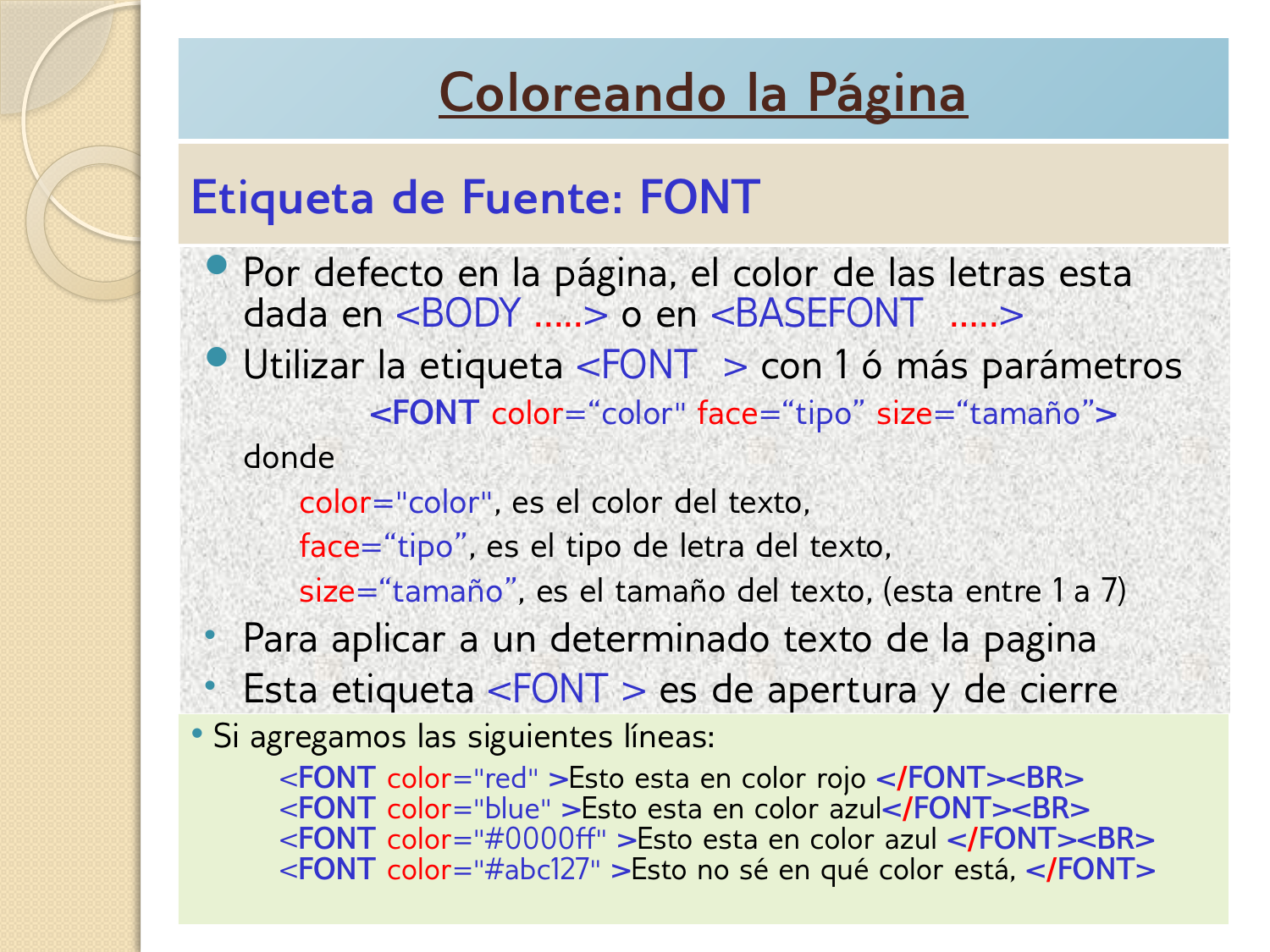

# Coloreando la Página
Etiqueta de Fuente: FONT
Por defecto en la página, el color de las letras esta dada en <BODY .....> o en <BASEFONT  …..>
Utilizar la etiqueta <FONT  > con 1 ó más parámetros
		<FONT color=“color" face=“tipo” size=“tamaño”>
	donde
   color="color", es el color del texto,
   face=“tipo”, es el tipo de letra del texto,
   size=“tamaño”, es el tamaño del texto, (esta entre 1 a 7)
Para aplicar a un determinado texto de la pagina
Esta etiqueta <FONT > es de apertura y de cierre
 Si agregamos las siguientes líneas:
	<FONT color="red" >Esto esta en color rojo </FONT><BR>
<FONT color="blue" >Esto esta en color azul</FONT><BR>
<FONT color="#0000ff" >Esto esta en color azul </FONT><BR>
<FONT color="#abc127" >Esto no sé en qué color está, </FONT>